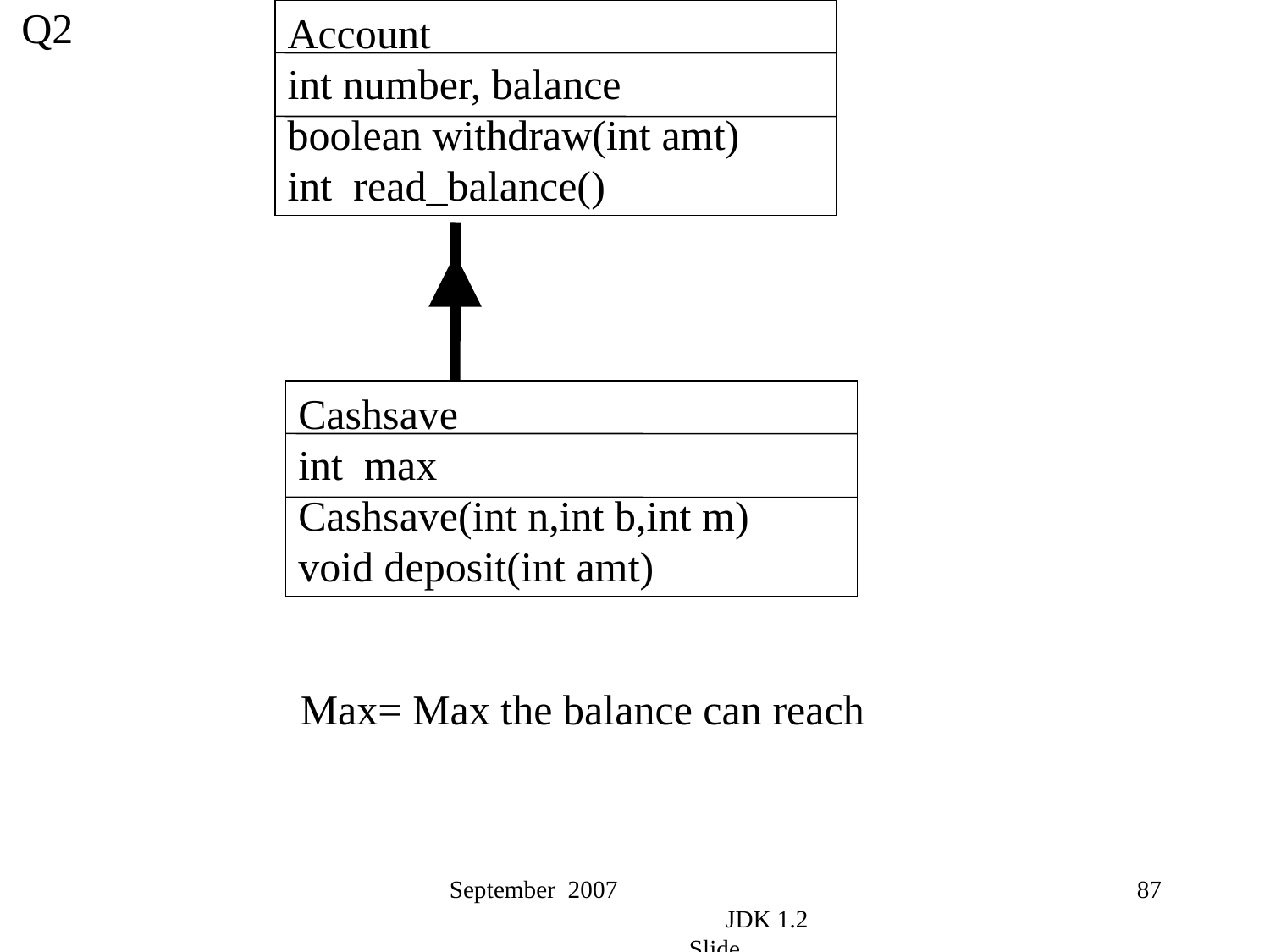

Account
int number, balance
boolean withdraw(int amt)
int  read_balance()
Q2

Cashsave
int  max
Cashsave(int n,int b,int m)
void deposit(int amt)

Max= Max the balance can reach

September  2007                                                                               JDK 1.2                              Slide
87